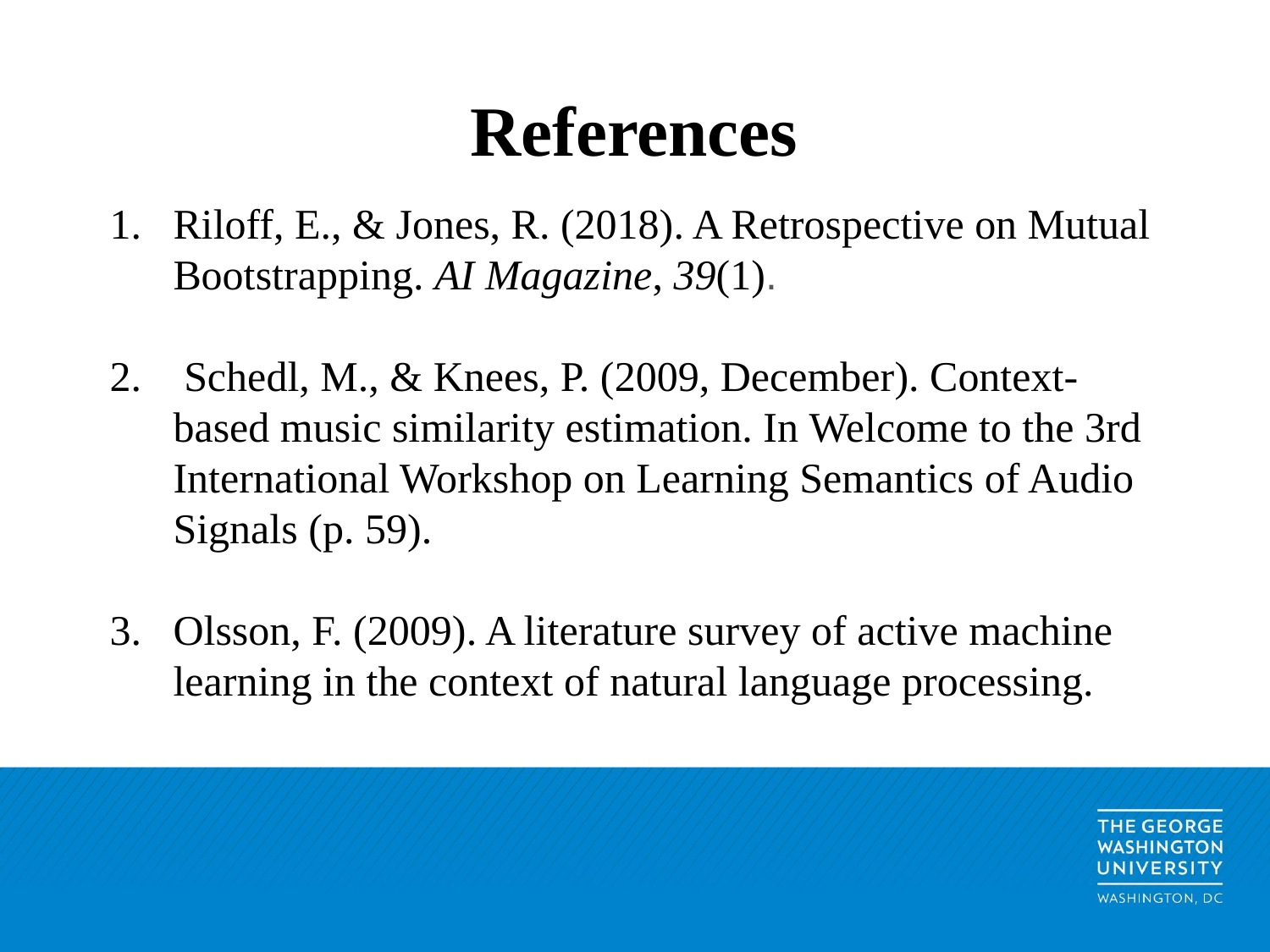

# References
Riloff, E., & Jones, R. (2018). A Retrospective on Mutual Bootstrapping. AI Magazine, 39(1).

 Schedl, M., & Knees, P. (2009, December). Context-based music similarity estimation. In Welcome to the 3rd International Workshop on Learning Semantics of Audio Signals (p. 59).

Olsson, F. (2009). A literature survey of active machine learning in the context of natural language processing.